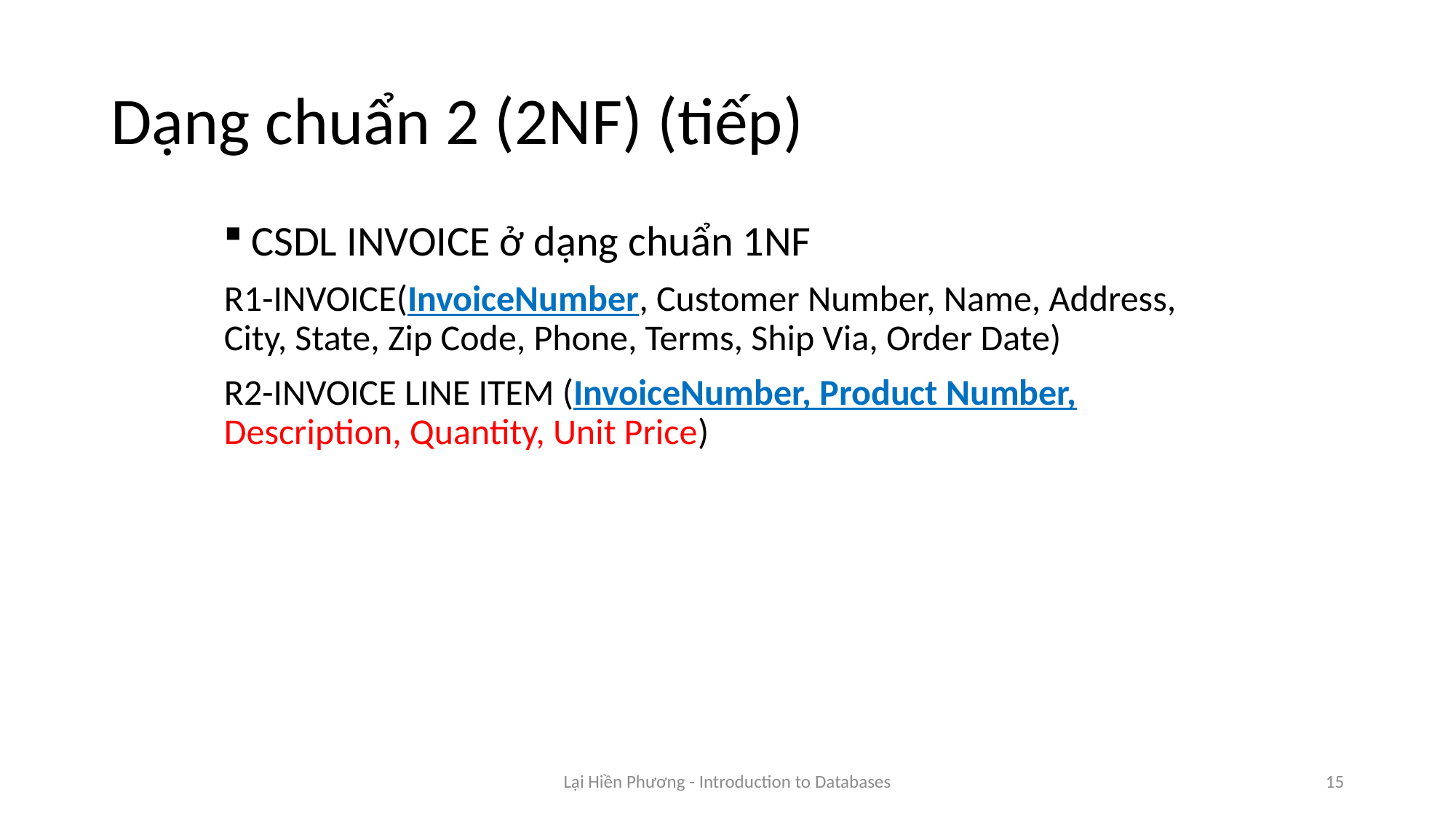

# Dạng chuẩn 2 (2NF) (tiếp)
CSDL INVOICE ở dạng chuẩn 1NF
R1-INVOICE(InvoiceNumber, Customer Number, Name, Address, City, State, Zip Code, Phone, Terms, Ship Via, Order Date)
R2-INVOICE LINE ITEM (InvoiceNumber, Product Number, Description, Quantity, Unit Price)

Lại Hiền Phương - Introduction to Databases
15